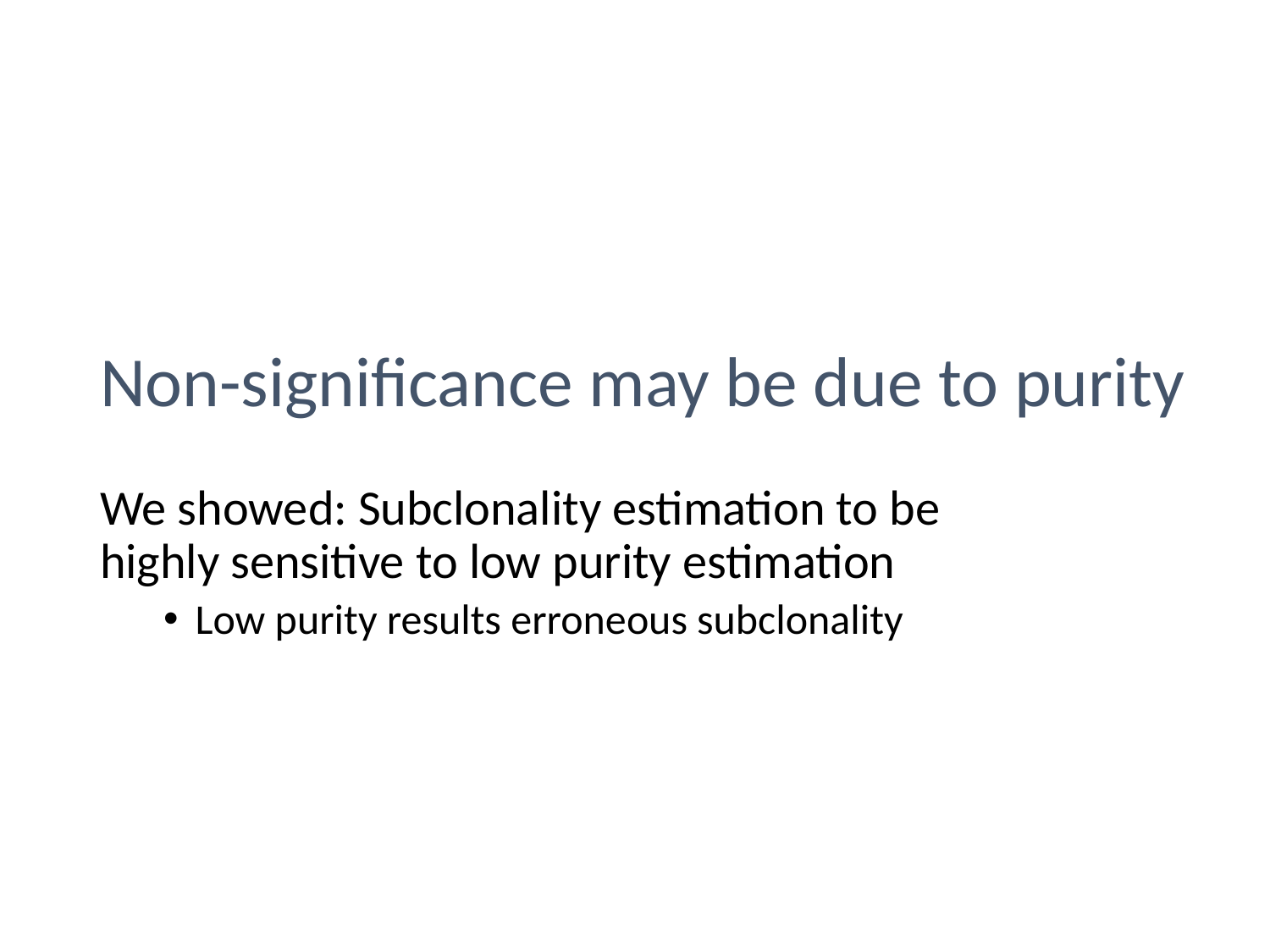

# Non-significance may be due to purity
We showed: Subclonality estimation to be highly sensitive to low purity estimation
Low purity results erroneous subclonality